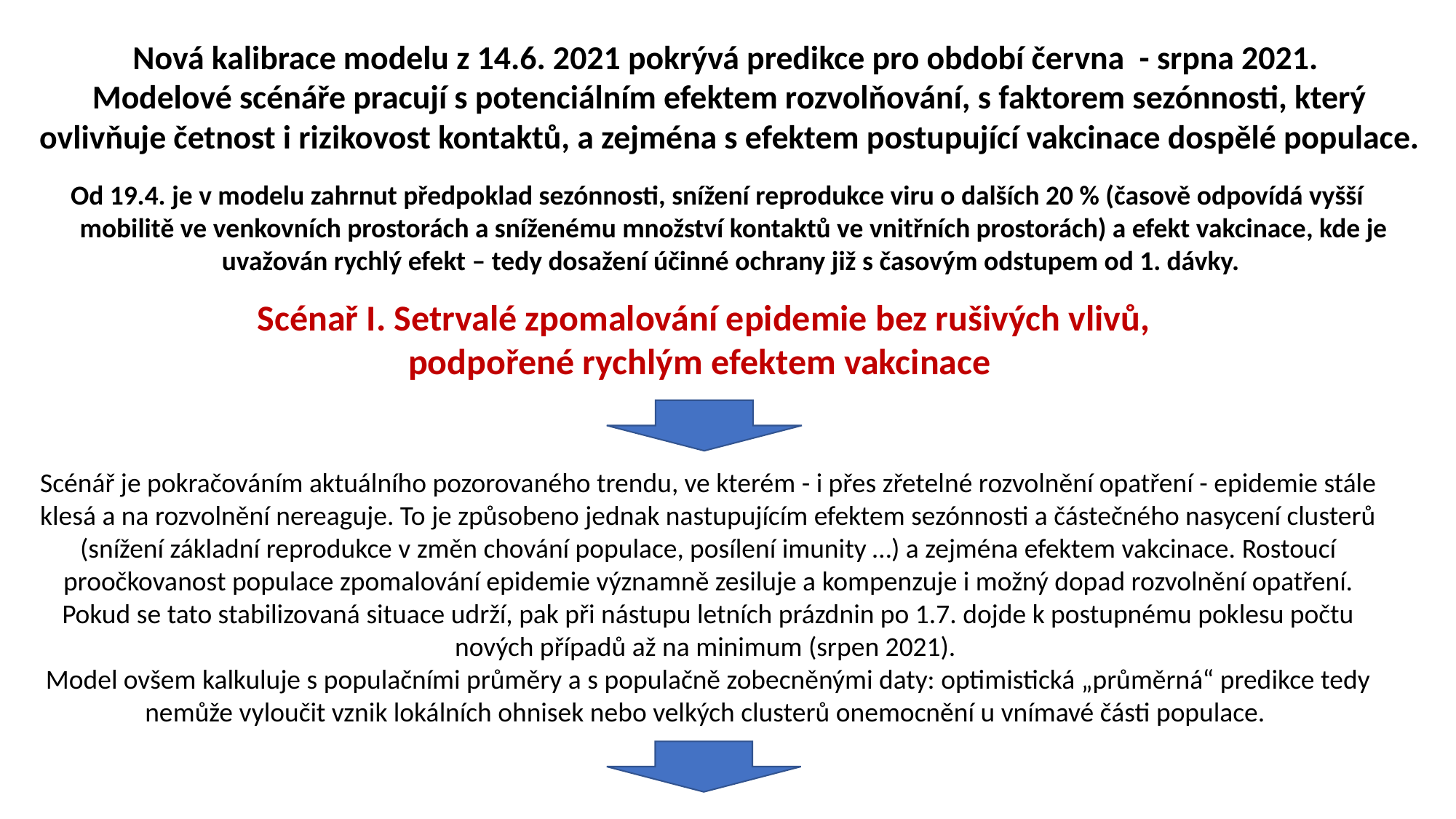

Nová kalibrace modelu z 14.6. 2021 pokrývá predikce pro období června  - srpna 2021.
Modelové scénáře pracují s potenciálním efektem rozvolňování, s faktorem sezónnosti, který ovlivňuje četnost i rizikovost kontaktů, a zejména s efektem postupující vakcinace dospělé populace.
Od 19.4. je v modelu zahrnut předpoklad sezónnosti, snížení reprodukce viru o dalších 20 % (časově odpovídá vyšší mobilitě ve venkovních prostorách a sníženému množství kontaktů ve vnitřních prostorách) a efekt vakcinace, kde je uvažován rychlý efekt – tedy dosažení účinné ochrany již s časovým odstupem od 1. dávky.
Scénař I. Setrvalé zpomalování epidemie bez rušivých vlivů, podpořené rychlým efektem vakcinace

Scénář je pokračováním aktuálního pozorovaného trendu, ve kterém - i přes zřetelné rozvolnění opatření - epidemie stále klesá a na rozvolnění nereaguje. To je způsobeno jednak nastupujícím efektem sezónnosti a částečného nasycení clusterů (snížení základní reprodukce v změn chování populace, posílení imunity …) a zejména efektem vakcinace. Rostoucí proočkovanost populace zpomalování epidemie významně zesiluje a kompenzuje i možný dopad rozvolnění opatření. Pokud se tato stabilizovaná situace udrží, pak při nástupu letních prázdnin po 1.7. dojde k postupnému poklesu počtu nových případů až na minimum (srpen 2021).
Model ovšem kalkuluje s populačními průměry a s populačně zobecněnými daty: optimistická „průměrná“ predikce tedy nemůže vyloučit vznik lokálních ohnisek nebo velkých clusterů onemocnění u vnímavé části populace.